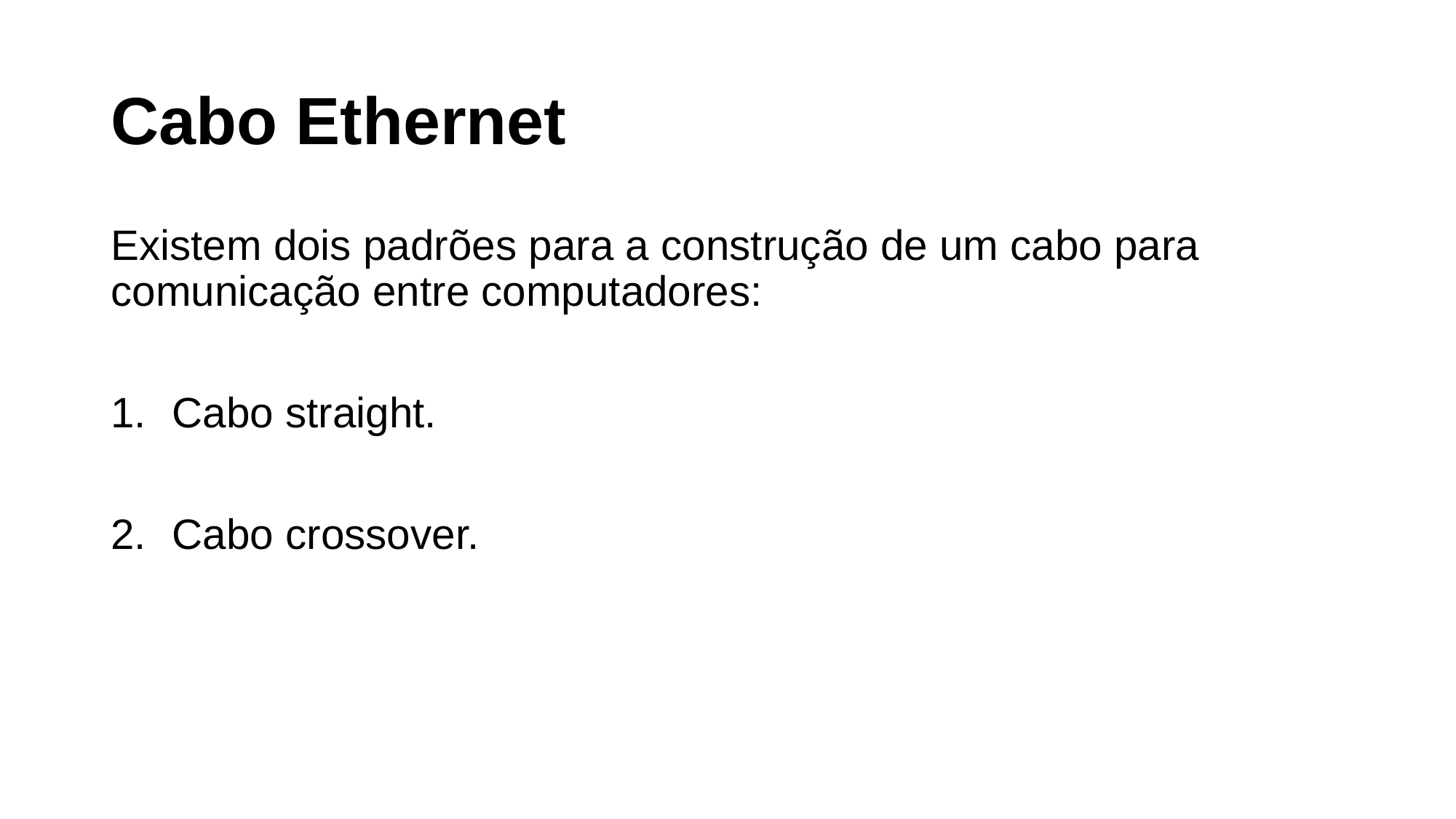

# Cabo Ethernet
Existem dois padrões para a construção de um cabo para comunicação entre computadores:

Cabo straight.

Cabo crossover.